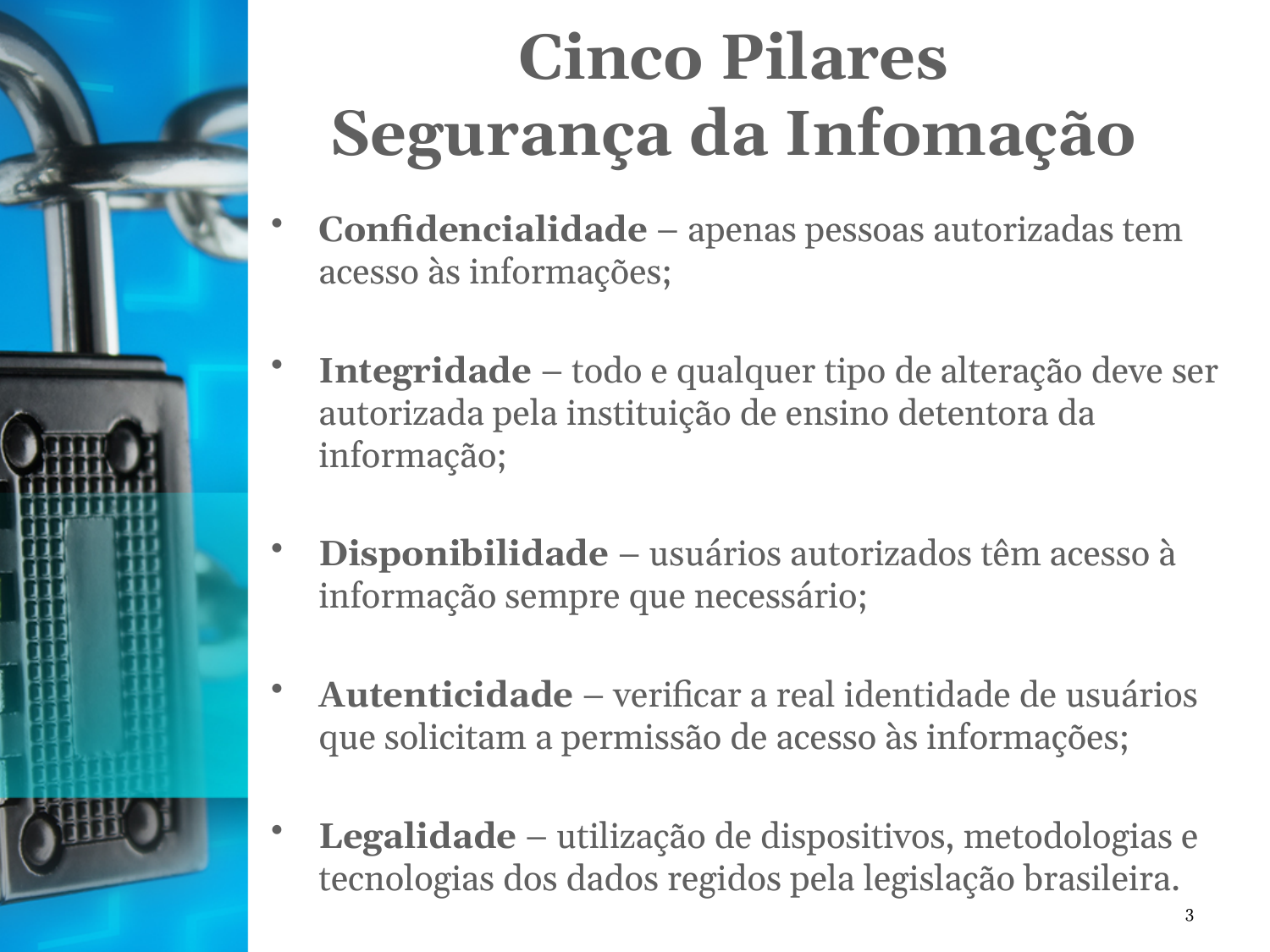

# Cinco Pilares Segurança da Infomação
Confidencialidade – apenas pessoas autorizadas tem acesso às informações;

Integridade – todo e qualquer tipo de alteração deve ser autorizada pela instituição de ensino detentora da informação;

Disponibilidade – usuários autorizados têm acesso à informação sempre que necessário;

Autenticidade – verificar a real identidade de usuários que solicitam a permissão de acesso às informações;

Legalidade – utilização de dispositivos, metodologias e tecnologias dos dados regidos pela legislação brasileira.

3